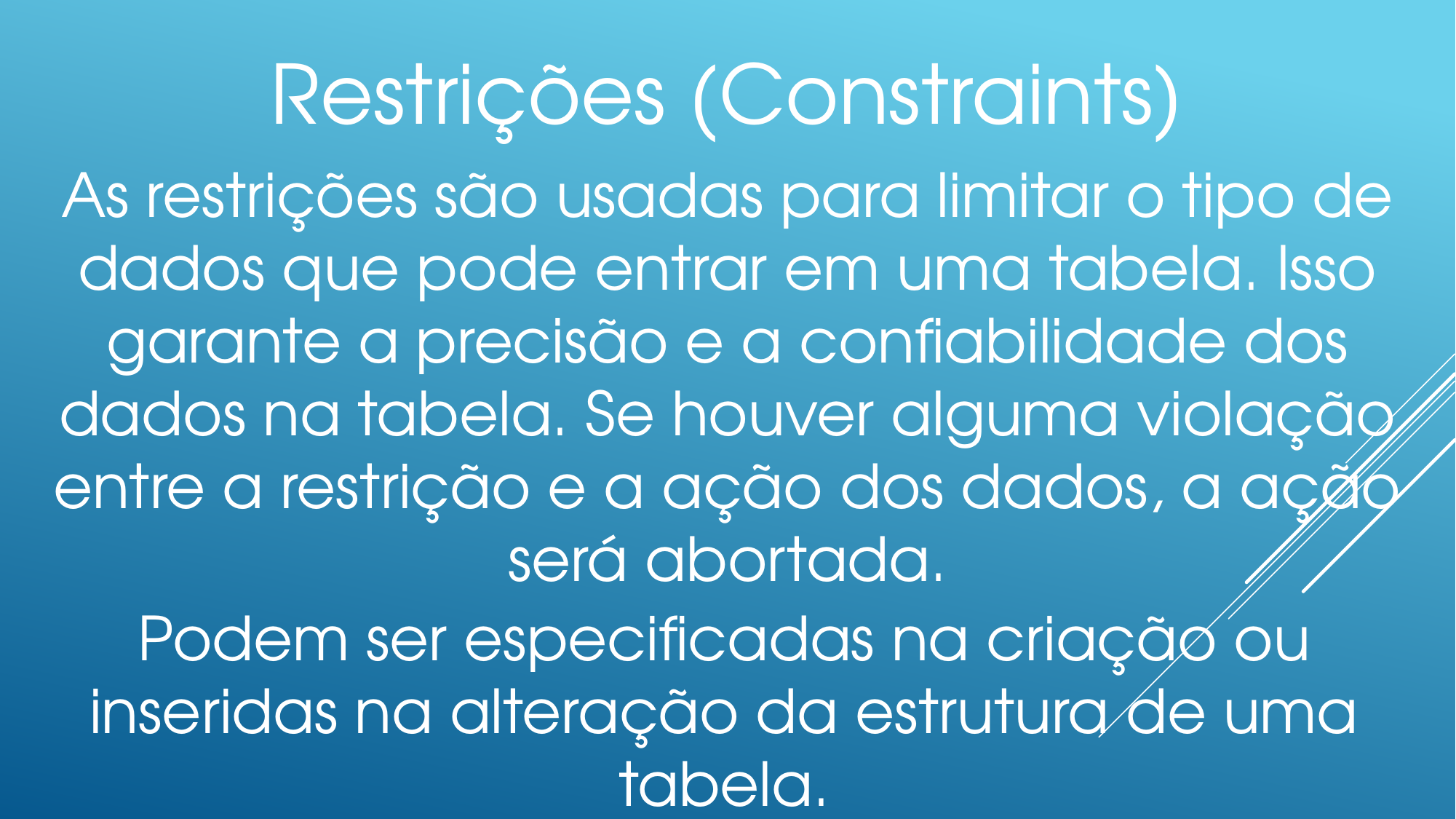

Restrições (Constraints)
As restrições são usadas para limitar o tipo de dados que pode entrar em uma tabela. Isso garante a precisão e a confiabilidade dos dados na tabela. Se houver alguma violação entre a restrição e a ação dos dados, a ação será abortada.
Podem ser especificadas na criação ou inseridas na alteração da estrutura de uma tabela.